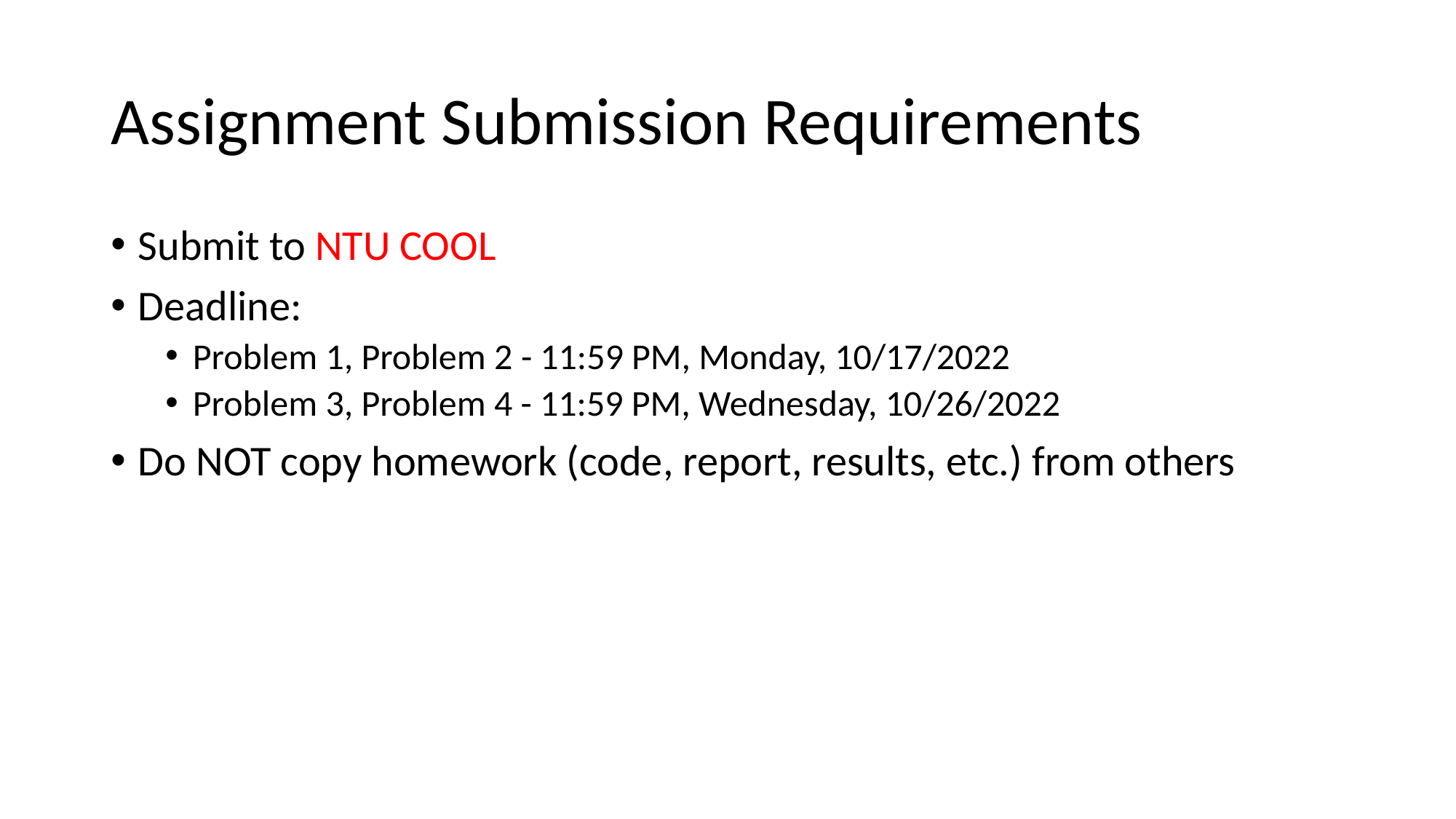

# Assignment Submission Requirements
Submit to NTU COOL
Deadline:
Problem 1, Problem 2 - 11:59 PM, Monday, 10/17/2022
Problem 3, Problem 4 - 11:59 PM, Wednesday, 10/26/2022
Do NOT copy homework (code, report, results, etc.) from others